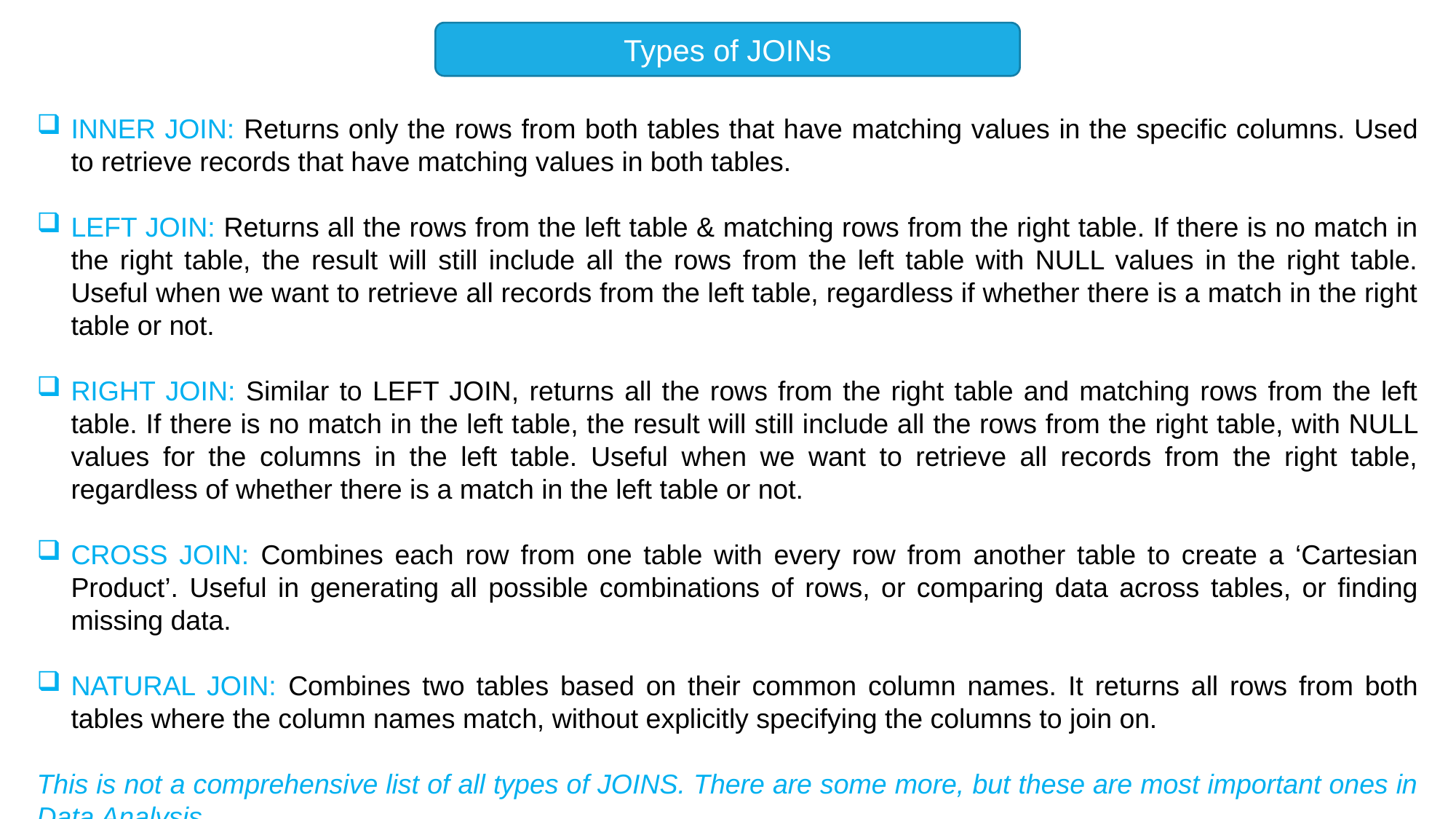

Types of JOINs
INNER JOIN: Returns only the rows from both tables that have matching values in the specific columns. Used to retrieve records that have matching values in both tables.

LEFT JOIN: Returns all the rows from the left table & matching rows from the right table. If there is no match in the right table, the result will still include all the rows from the left table with NULL values in the right table. Useful when we want to retrieve all records from the left table, regardless if whether there is a match in the right table or not.

RIGHT JOIN: Similar to LEFT JOIN, returns all the rows from the right table and matching rows from the left table. If there is no match in the left table, the result will still include all the rows from the right table, with NULL values for the columns in the left table. Useful when we want to retrieve all records from the right table, regardless of whether there is a match in the left table or not.

CROSS JOIN: Combines each row from one table with every row from another table to create a ‘Cartesian Product’. Useful in generating all possible combinations of rows, or comparing data across tables, or finding missing data.

NATURAL JOIN: Combines two tables based on their common column names. It returns all rows from both tables where the column names match, without explicitly specifying the columns to join on.

This is not a comprehensive list of all types of JOINS. There are some more, but these are most important ones in Data Analysis.